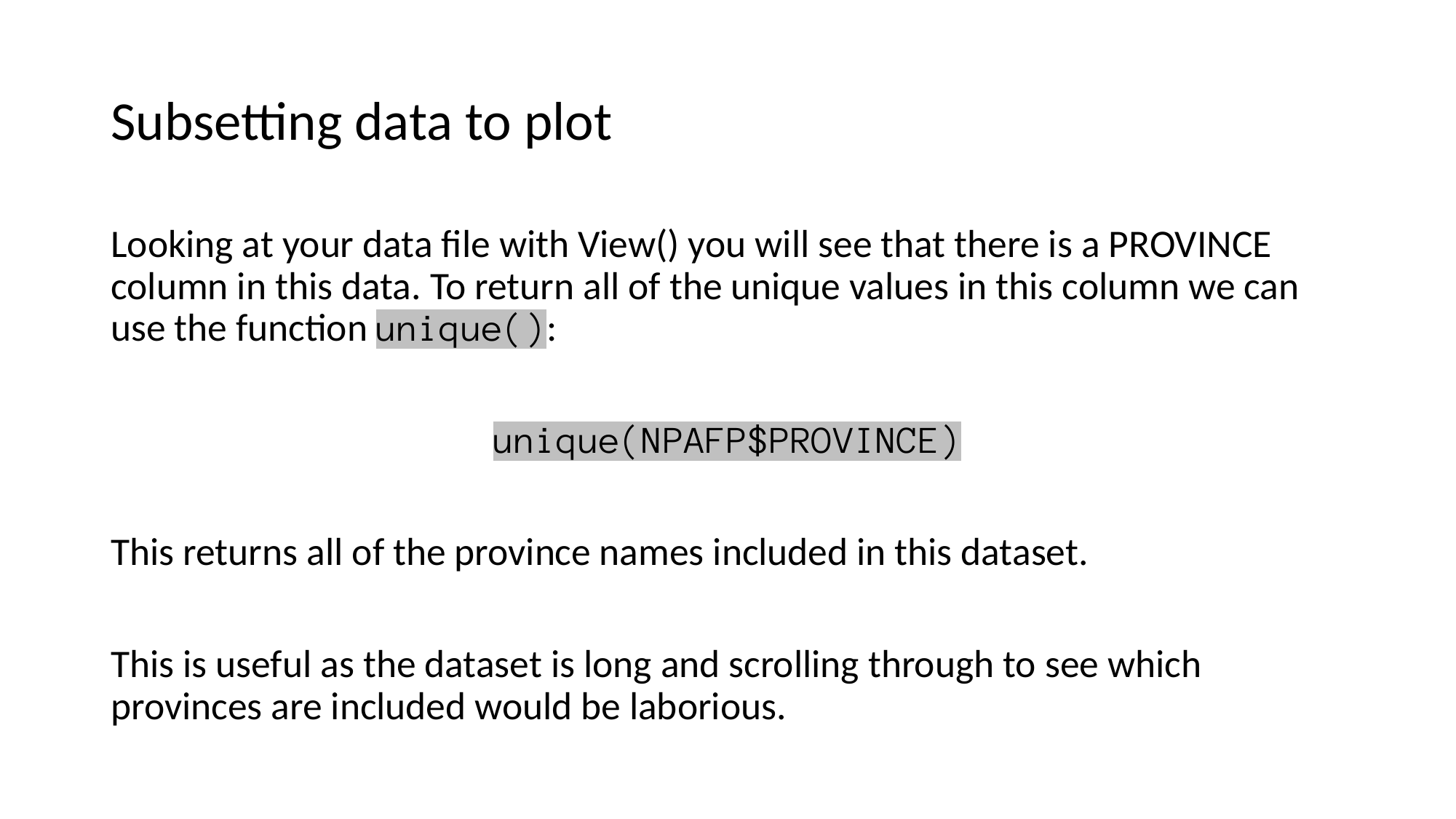

# Subsetting data to plot
Looking at your data file with View() you will see that there is a PROVINCE column in this data. To return all of the unique values in this column we can use the function unique():

unique(NPAFP$PROVINCE)

This returns all of the province names included in this dataset.

This is useful as the dataset is long and scrolling through to see which provinces are included would be laborious.